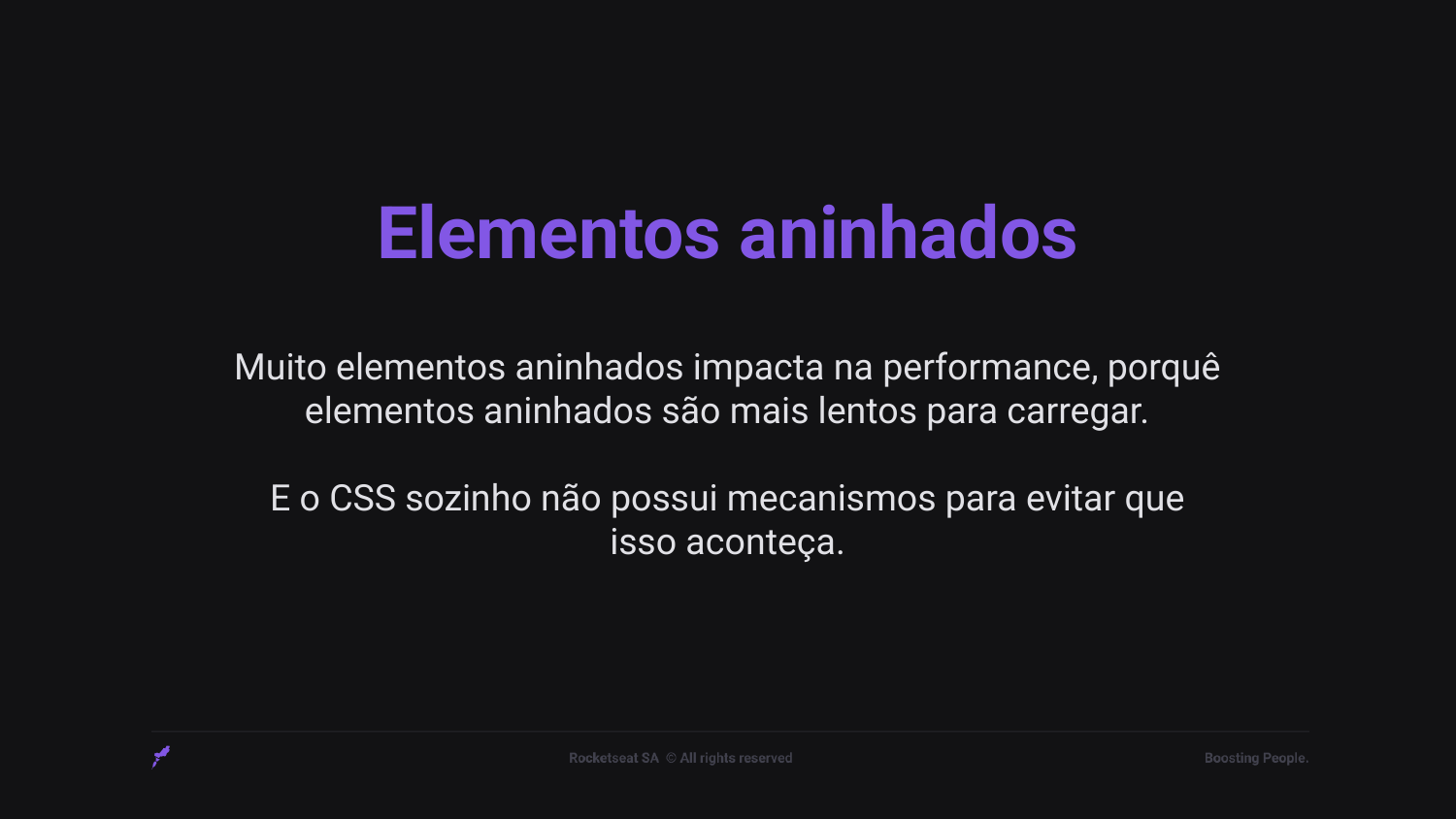

# Elementos aninhados
Muito elementos aninhados impacta na performance, porquê elementos aninhados são mais lentos para carregar.

E o CSS sozinho não possui mecanismos para evitar que isso aconteça.